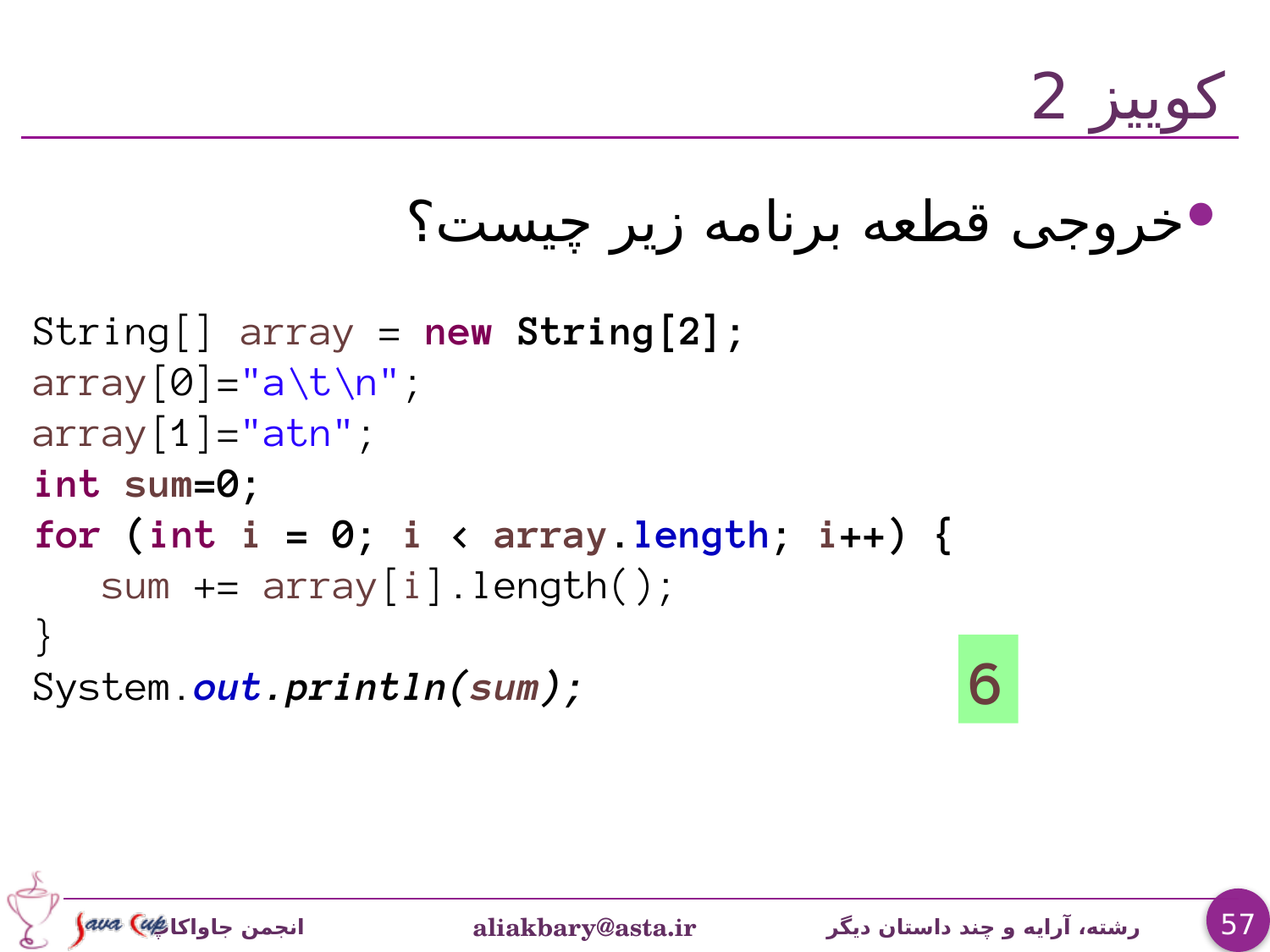

# کوییز 2
خروجی قطعه برنامه زير چیست؟
String[] array = new String[2];
array[0]="a\t\n";
array[1]="atn";
int sum=0;
for (int i = 0; i < array.length; i++) {
   sum += array[i].length();
}
System.out.println(sum);
6